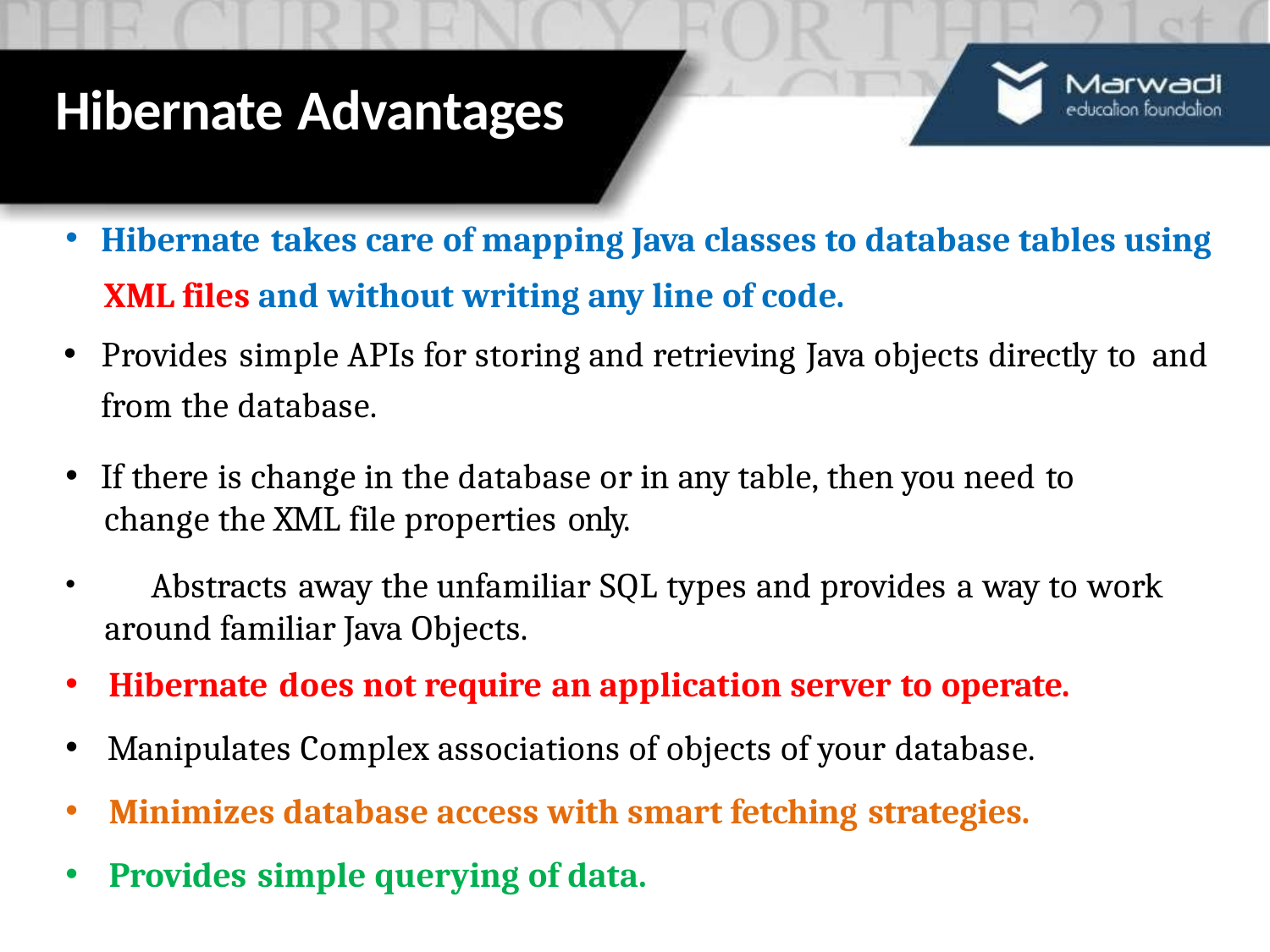

# Hibernate Advantages
Hibernate takes care of mapping Java classes to database tables using
XML files and without writing any line of code.
Provides simple APIs for storing and retrieving Java objects directly to  and from the database.
If there is change in the database or in any table, then you need to
change the XML file properties only.
	Abstracts away the unfamiliar SQL types and provides a way to work  around familiar Java Objects.
Hibernate does not require an application server to operate.
Manipulates Complex associations of objects of your database.
Minimizes database access with smart fetching strategies.
Provides simple querying of data.